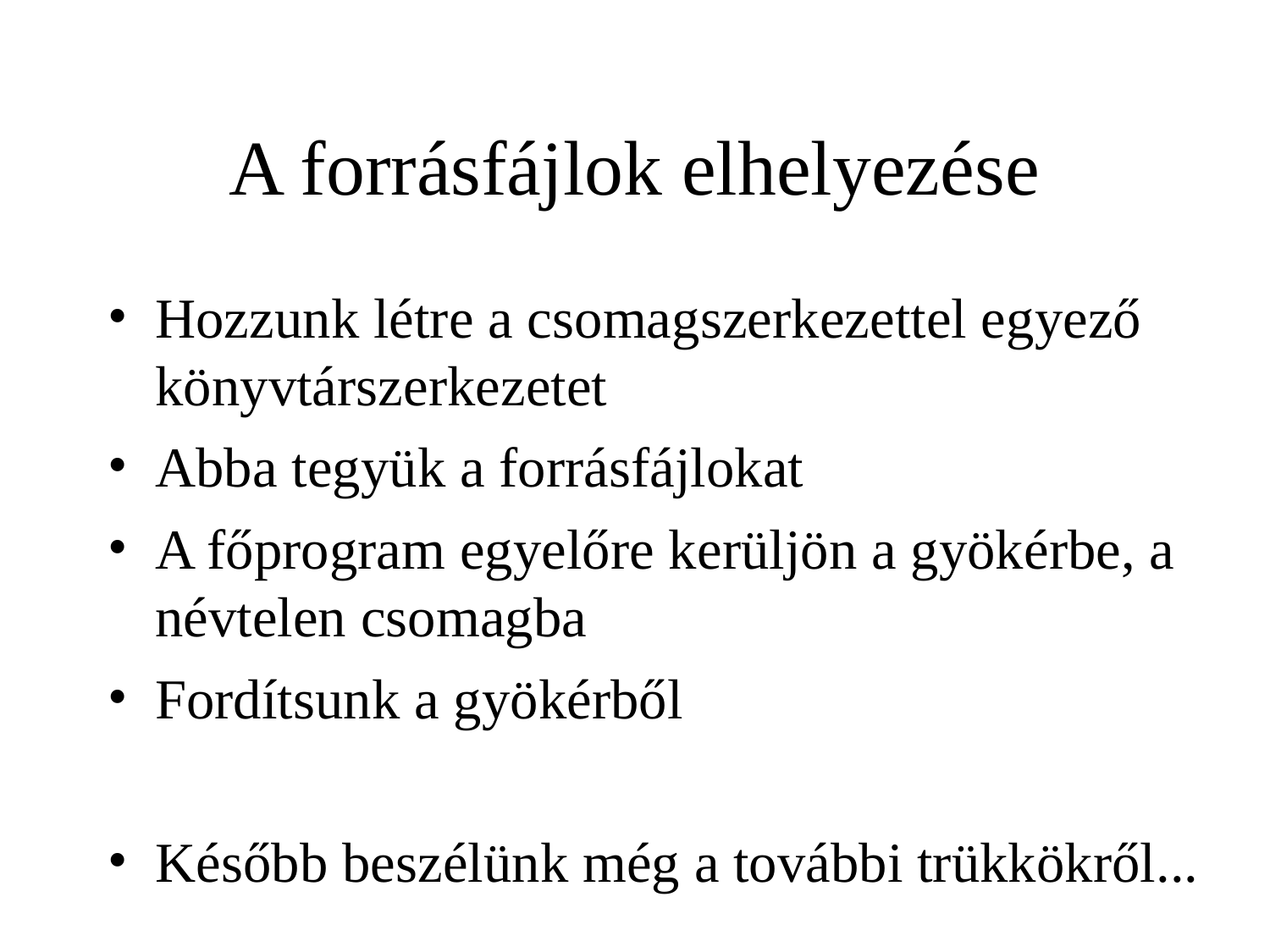

# A forrásfájlok elhelyezése
Hozzunk létre a csomagszerkezettel egyező könyvtárszerkezetet
Abba tegyük a forrásfájlokat
A főprogram egyelőre kerüljön a gyökérbe, a névtelen csomagba
Fordítsunk a gyökérből

Később beszélünk még a további trükkökről...